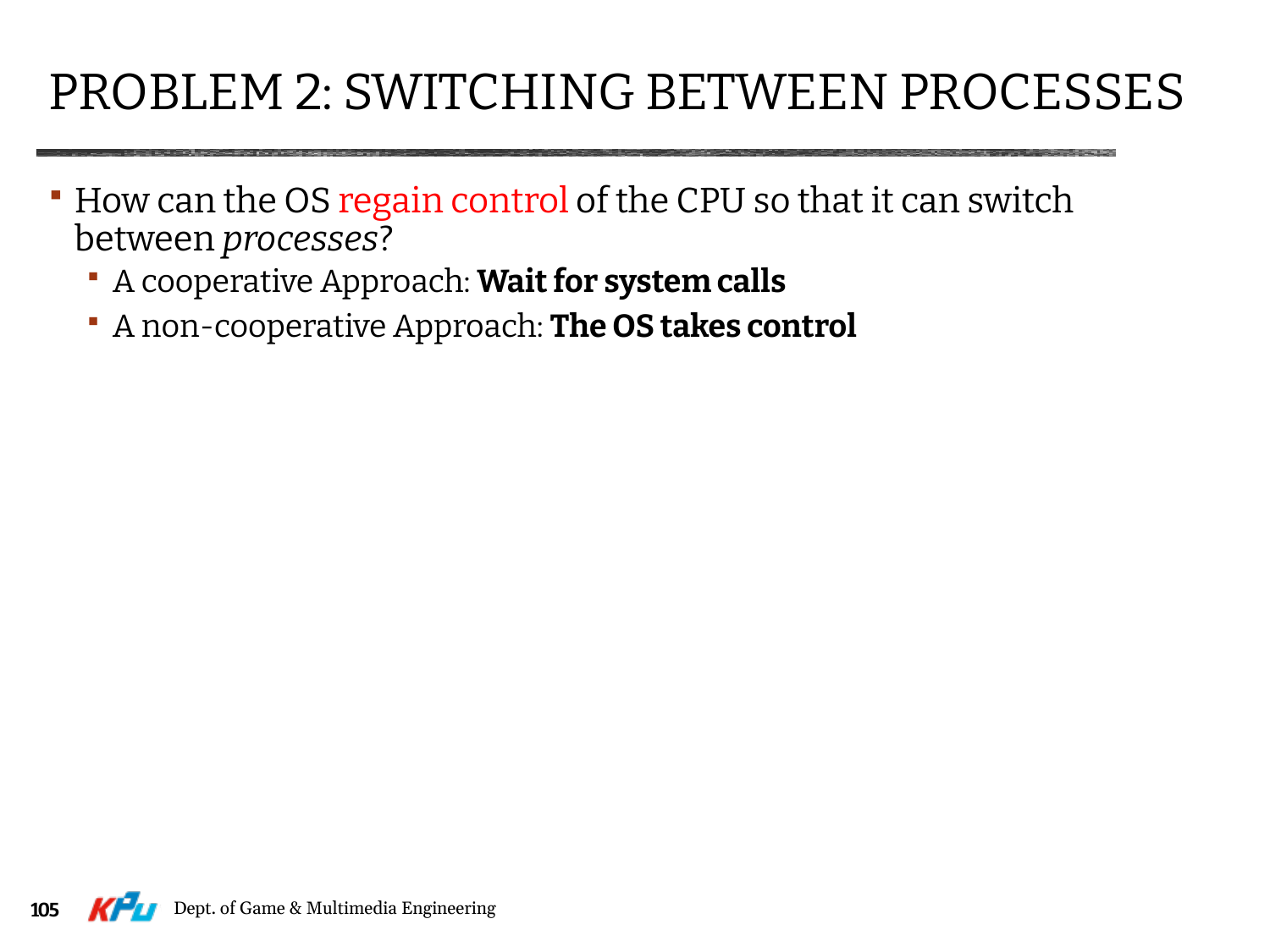

# Problem 2: Switching Between Processes
How can the OS regain control of the CPU so that it can switch between processes?
A cooperative Approach: Wait for system calls
A non-cooperative Approach: The OS takes control
Dept. of Game & Multimedia Engineering
105